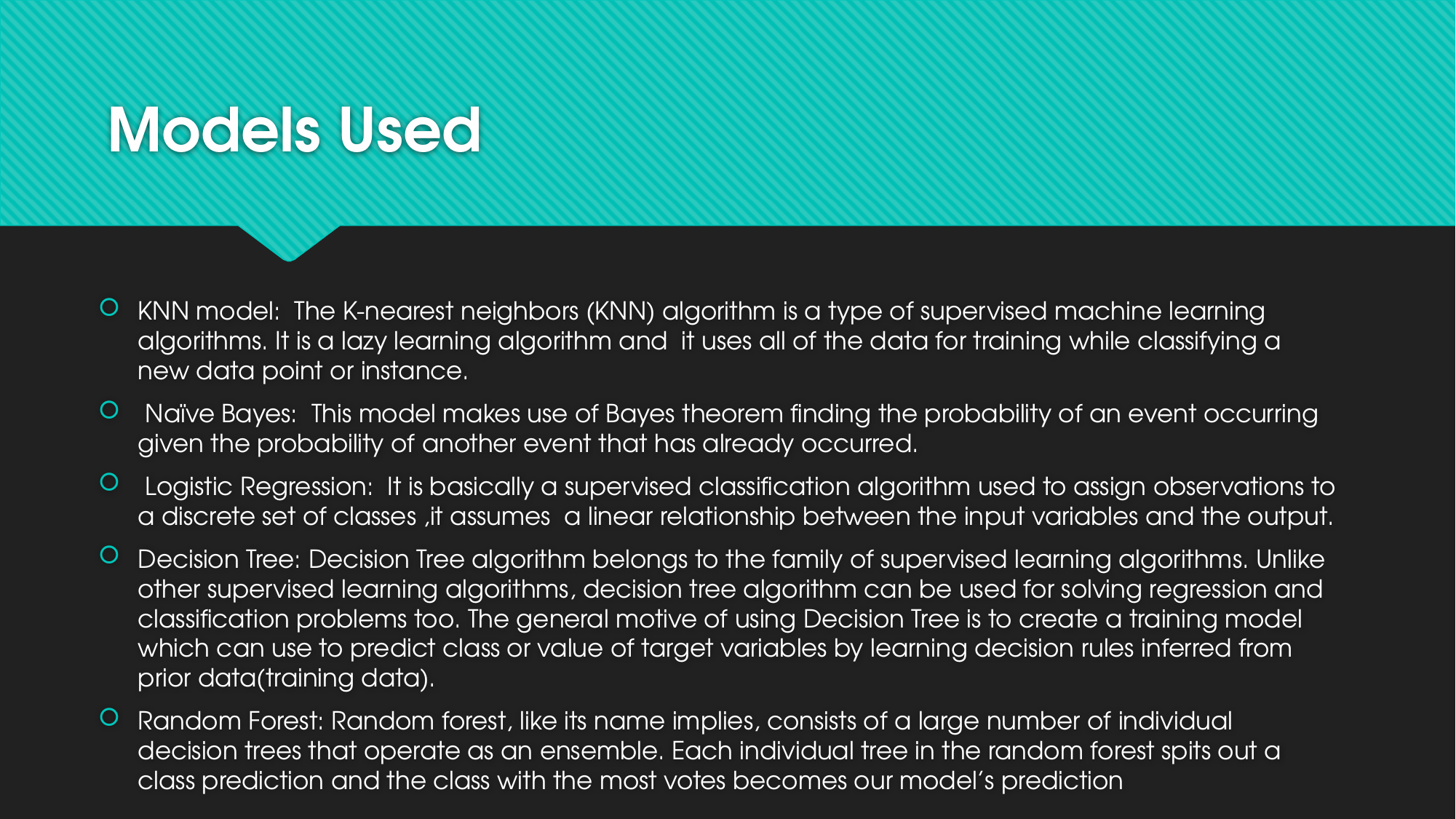

# Models Used
KNN model:  The K-nearest neighbors (KNN) algorithm is a type of supervised machine learning algorithms. It is a lazy learning algorithm and  it uses all of the data for training while classifying a new data point or instance.
 Naïve Bayes:  This model makes use of Bayes theorem finding the probability of an event occurring given the probability of another event that has already occurred.
 Logistic Regression:  It is basically a supervised classification algorithm used to assign observations to a discrete set of classes ,it assumes  a linear relationship between the input variables and the output.
Decision Tree: Decision Tree algorithm belongs to the family of supervised learning algorithms. Unlike other supervised learning algorithms, decision tree algorithm can be used for solving regression and classification problems too. The general motive of using Decision Tree is to create a training model which can use to predict class or value of target variables by learning decision rules inferred from prior data(training data).
Random Forest: Random forest, like its name implies, consists of a large number of individual decision trees that operate as an ensemble. Each individual tree in the random forest spits out a class prediction and the class with the most votes becomes our model’s prediction